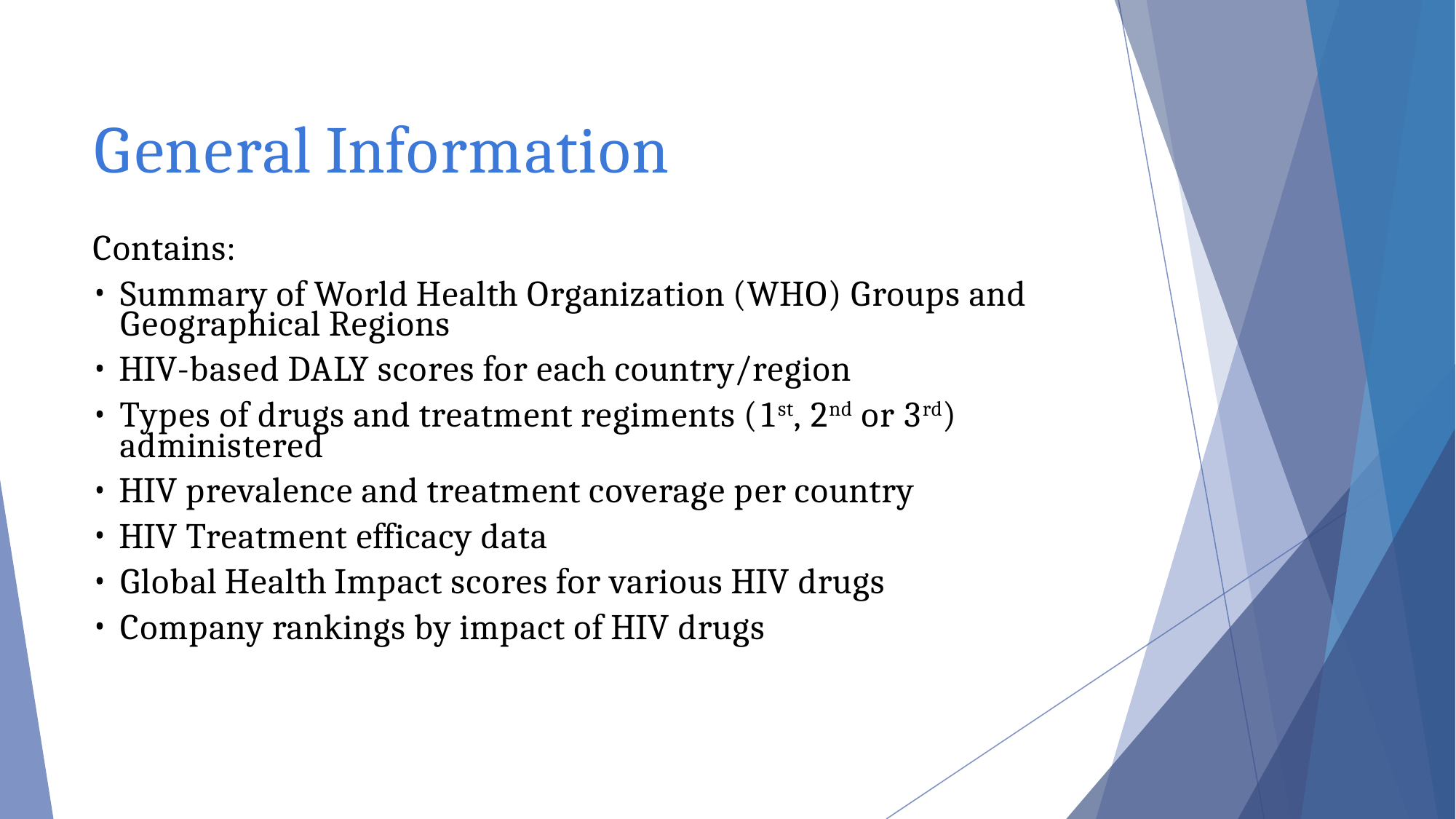

# General Information
Contains:
Summary of World Health Organization (WHO) Groups and Geographical Regions
HIV-based DALY scores for each country/region
Types of drugs and treatment regiments (1st, 2nd or 3rd) administered
HIV prevalence and treatment coverage per country
HIV Treatment efficacy data
Global Health Impact scores for various HIV drugs
Company rankings by impact of HIV drugs